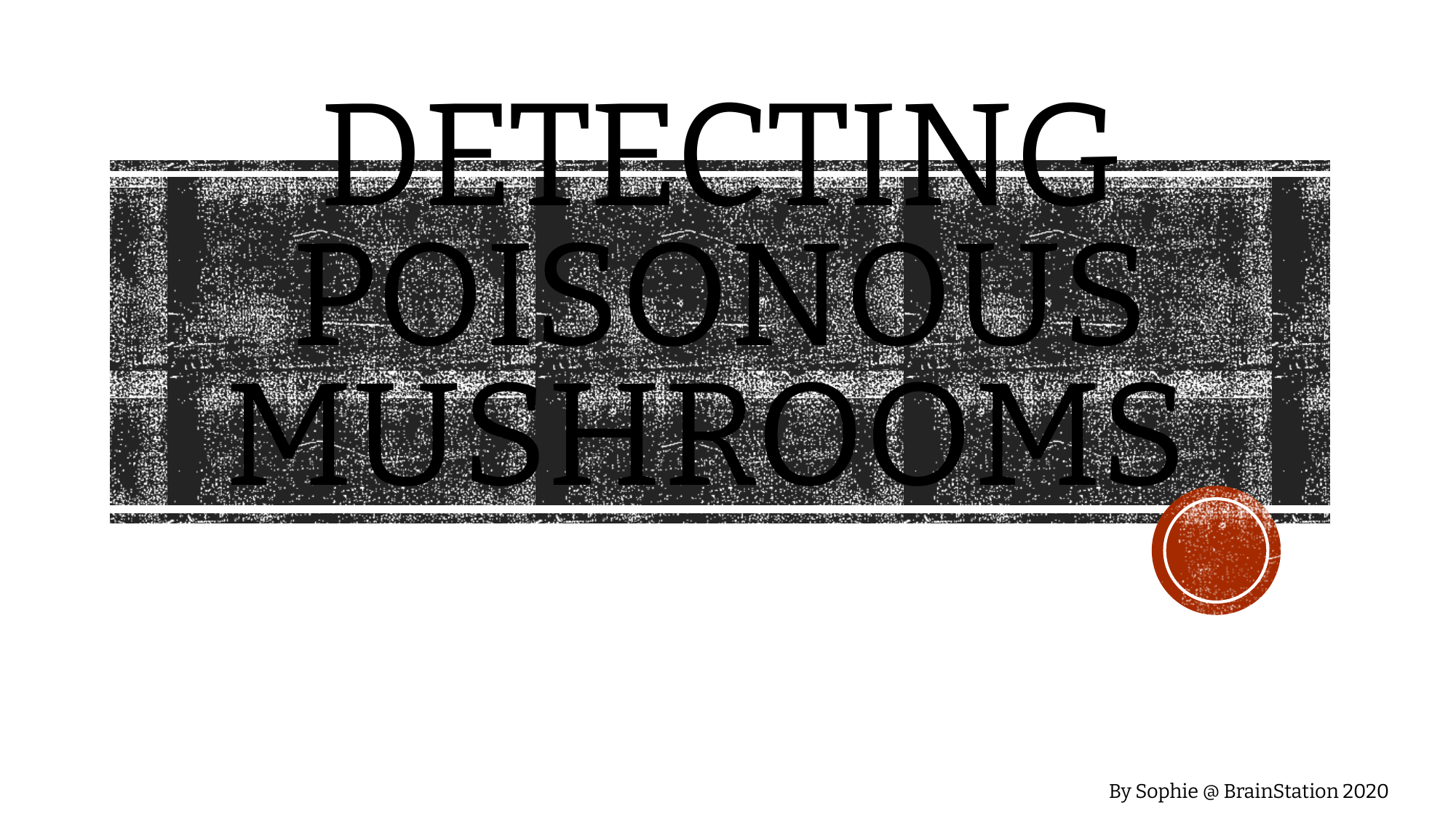

# Detecting Poisonous Mushrooms
By Sophie @ BrainStation 2020